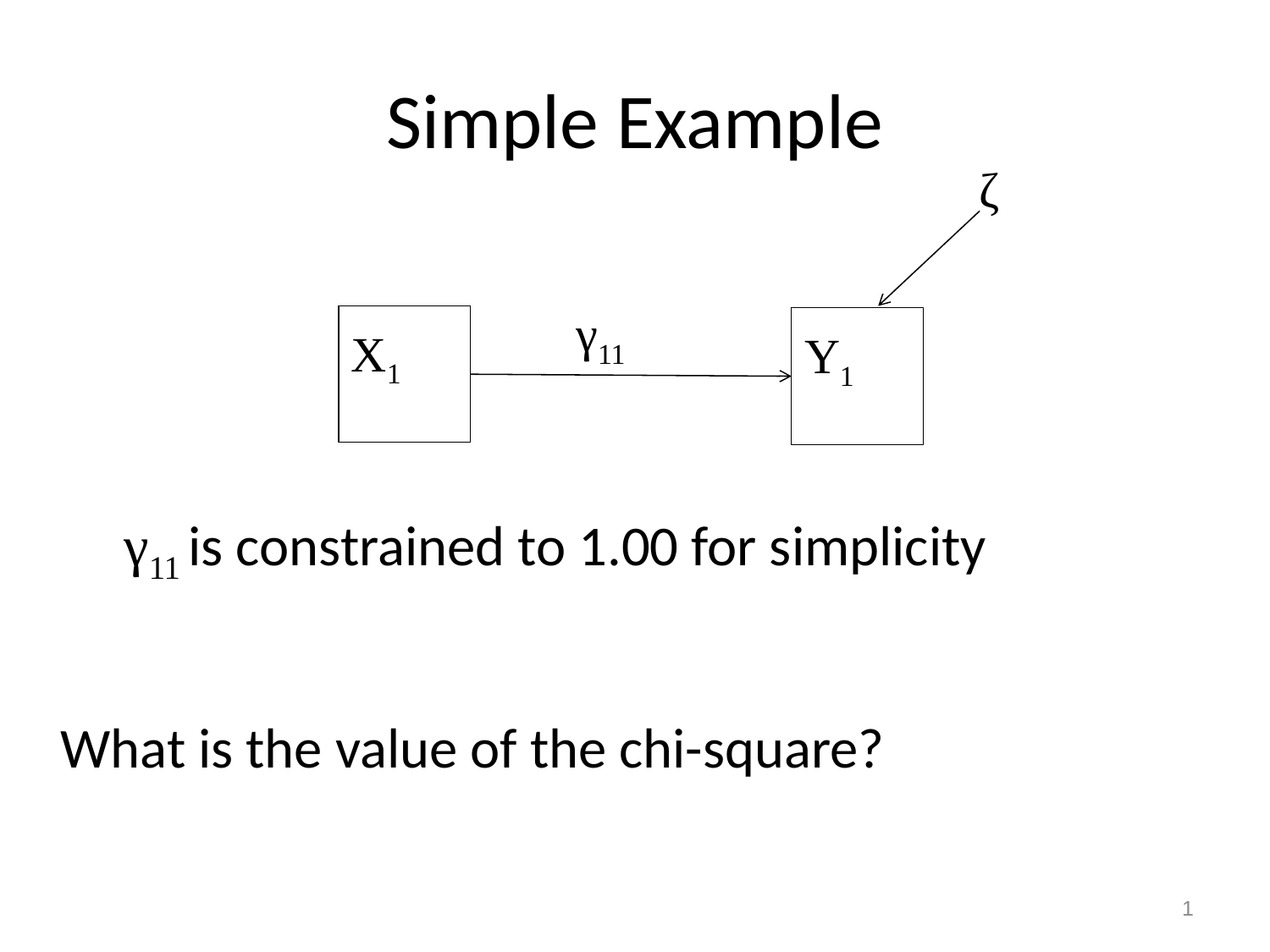

# Simple Example
ζ
γ11
X1
Y1

γ11 is constrained to 1.00 for simplicity

What is the value of the chi-square?

1